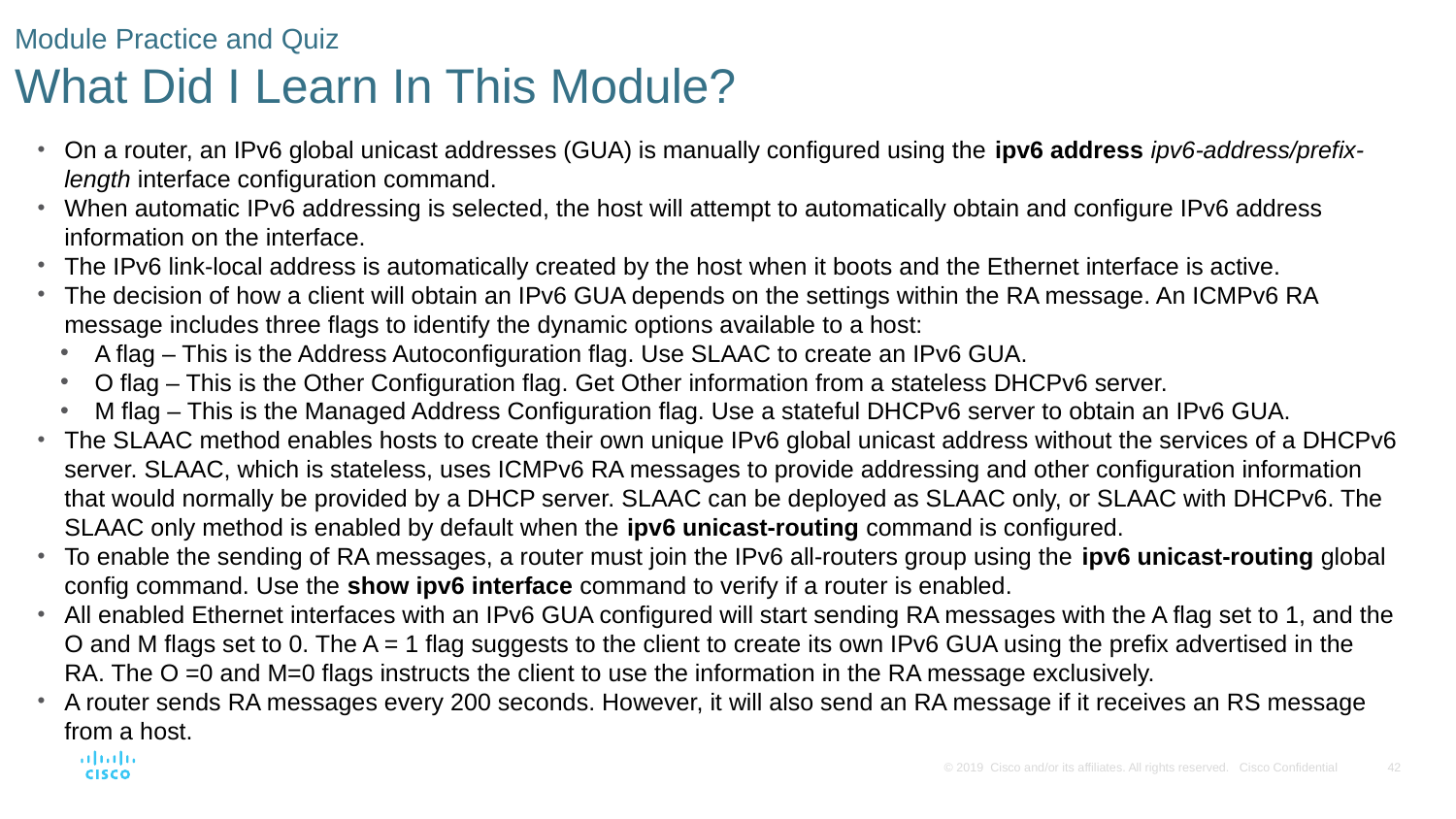

# Module Practice and Quiz What Did I Learn In This Module?
On a router, an IPv6 global unicast addresses (GUA) is manually configured using the ipv6 address ipv6-address/prefix-length interface configuration command.
When automatic IPv6 addressing is selected, the host will attempt to automatically obtain and configure IPv6 address information on the interface.
The IPv6 link-local address is automatically created by the host when it boots and the Ethernet interface is active.
The decision of how a client will obtain an IPv6 GUA depends on the settings within the RA message. An ICMPv6 RA message includes three flags to identify the dynamic options available to a host:
A flag – This is the Address Autoconfiguration flag. Use SLAAC to create an IPv6 GUA.
O flag – This is the Other Configuration flag. Get Other information from a stateless DHCPv6 server.
M flag – This is the Managed Address Configuration flag. Use a stateful DHCPv6 server to obtain an IPv6 GUA.
The SLAAC method enables hosts to create their own unique IPv6 global unicast address without the services of a DHCPv6 server. SLAAC, which is stateless, uses ICMPv6 RA messages to provide addressing and other configuration information that would normally be provided by a DHCP server. SLAAC can be deployed as SLAAC only, or SLAAC with DHCPv6. The SLAAC only method is enabled by default when the ipv6 unicast-routing command is configured.
To enable the sending of RA messages, a router must join the IPv6 all-routers group using the ipv6 unicast-routing global config command. Use the show ipv6 interface command to verify if a router is enabled.
All enabled Ethernet interfaces with an IPv6 GUA configured will start sending RA messages with the A flag set to 1, and the O and M flags set to 0. The A = 1 flag suggests to the client to create its own IPv6 GUA using the prefix advertised in the RA. The O =0 and M=0 flags instructs the client to use the information in the RA message exclusively.
A router sends RA messages every 200 seconds. However, it will also send an RA message if it receives an RS message from a host.